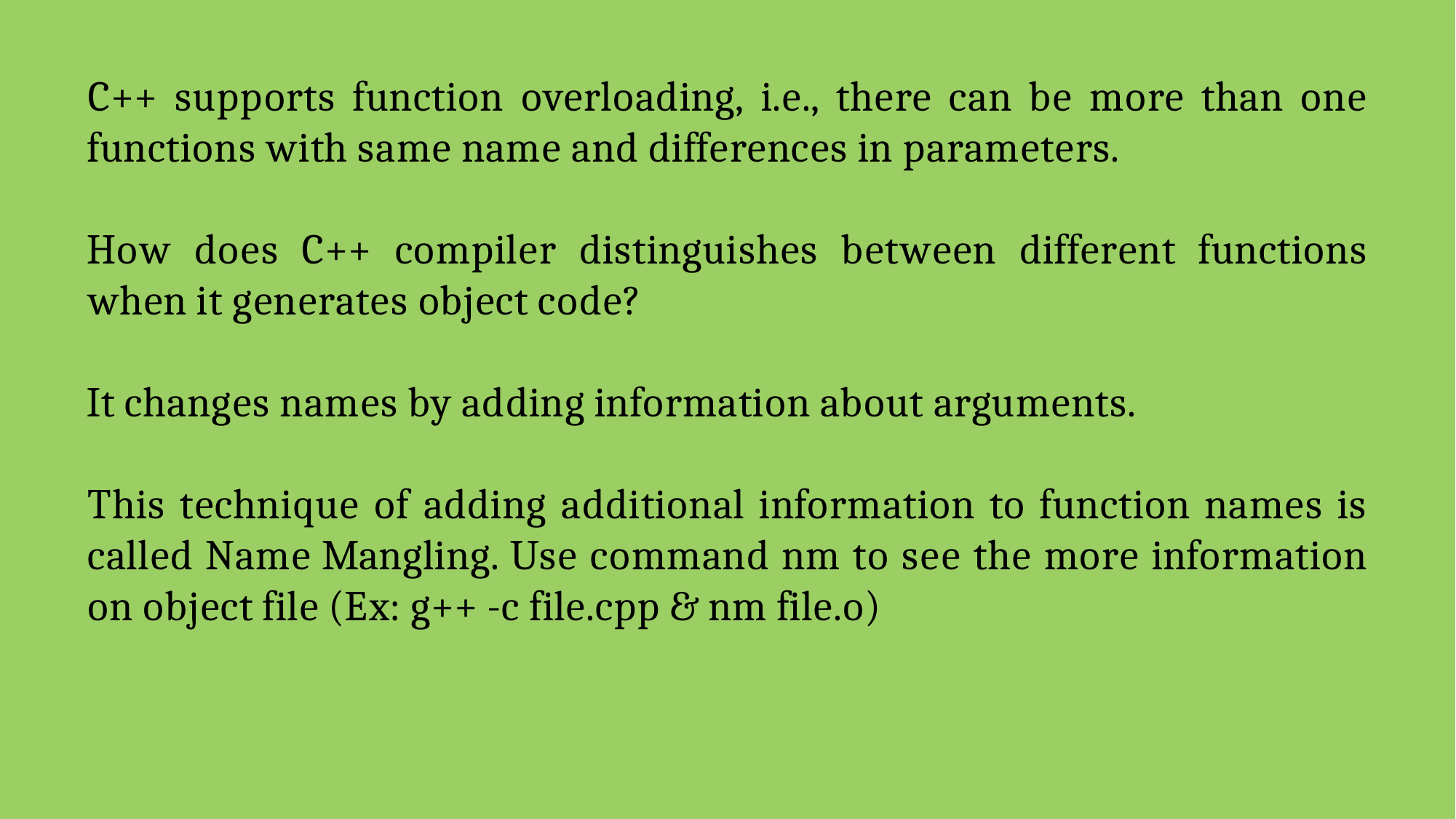

C++ supports function overloading, i.e., there can be more than one functions with same name and differences in parameters.

How does C++ compiler distinguishes between different functions when it generates object code?

It changes names by adding information about arguments.

This technique of adding additional information to function names is called Name Mangling. Use command nm to see the more information on object file (Ex: g++ -c file.cpp & nm file.o)